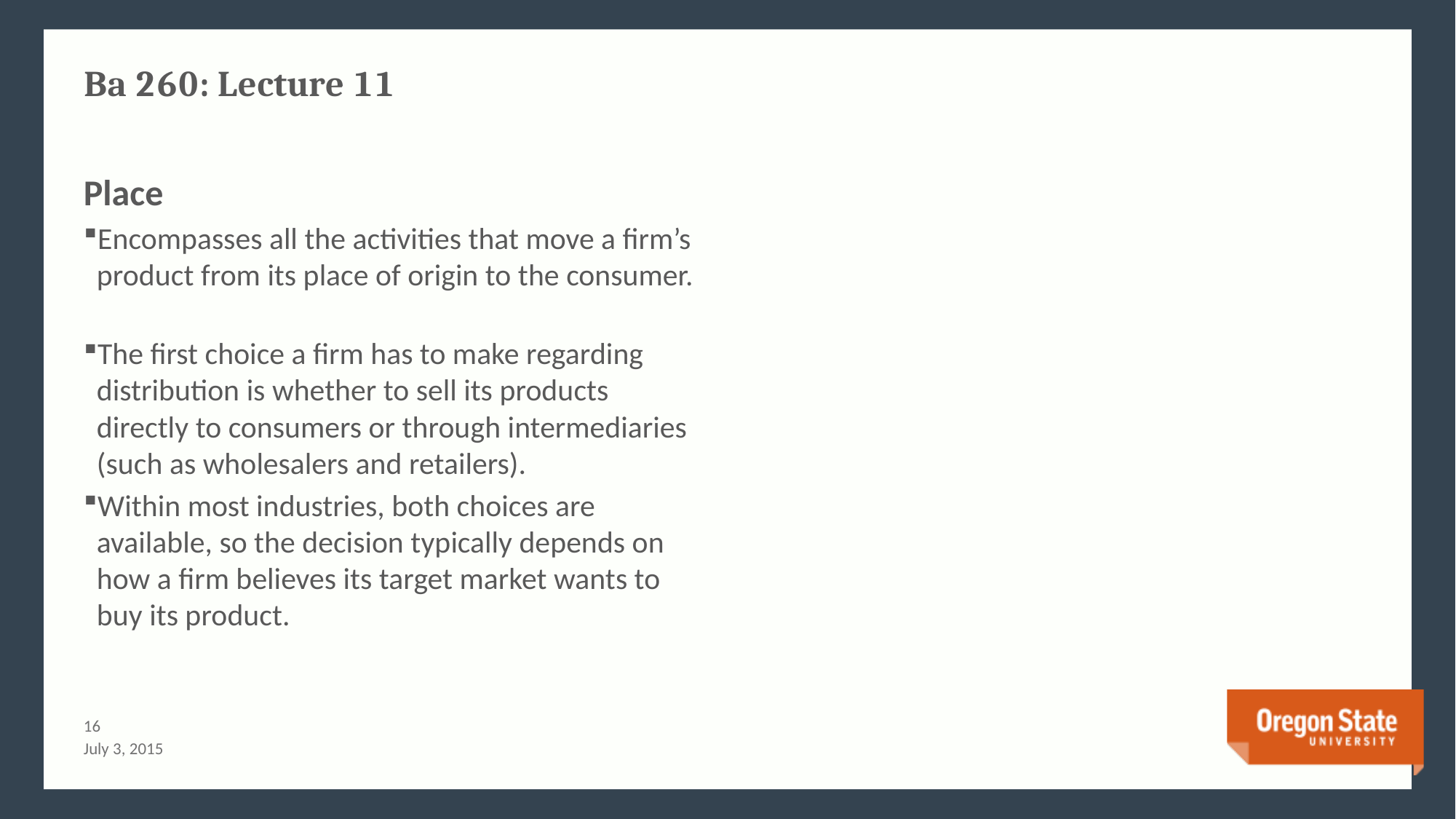

# Ba 260: Lecture 11
Place
Encompasses all the activities that move a firm’s product from its place of origin to the consumer.
The first choice a firm has to make regarding distribution is whether to sell its products directly to consumers or through intermediaries (such as wholesalers and retailers).
Within most industries, both choices are available, so the decision typically depends on how a firm believes its target market wants to buy its product.
16
July 3, 2015